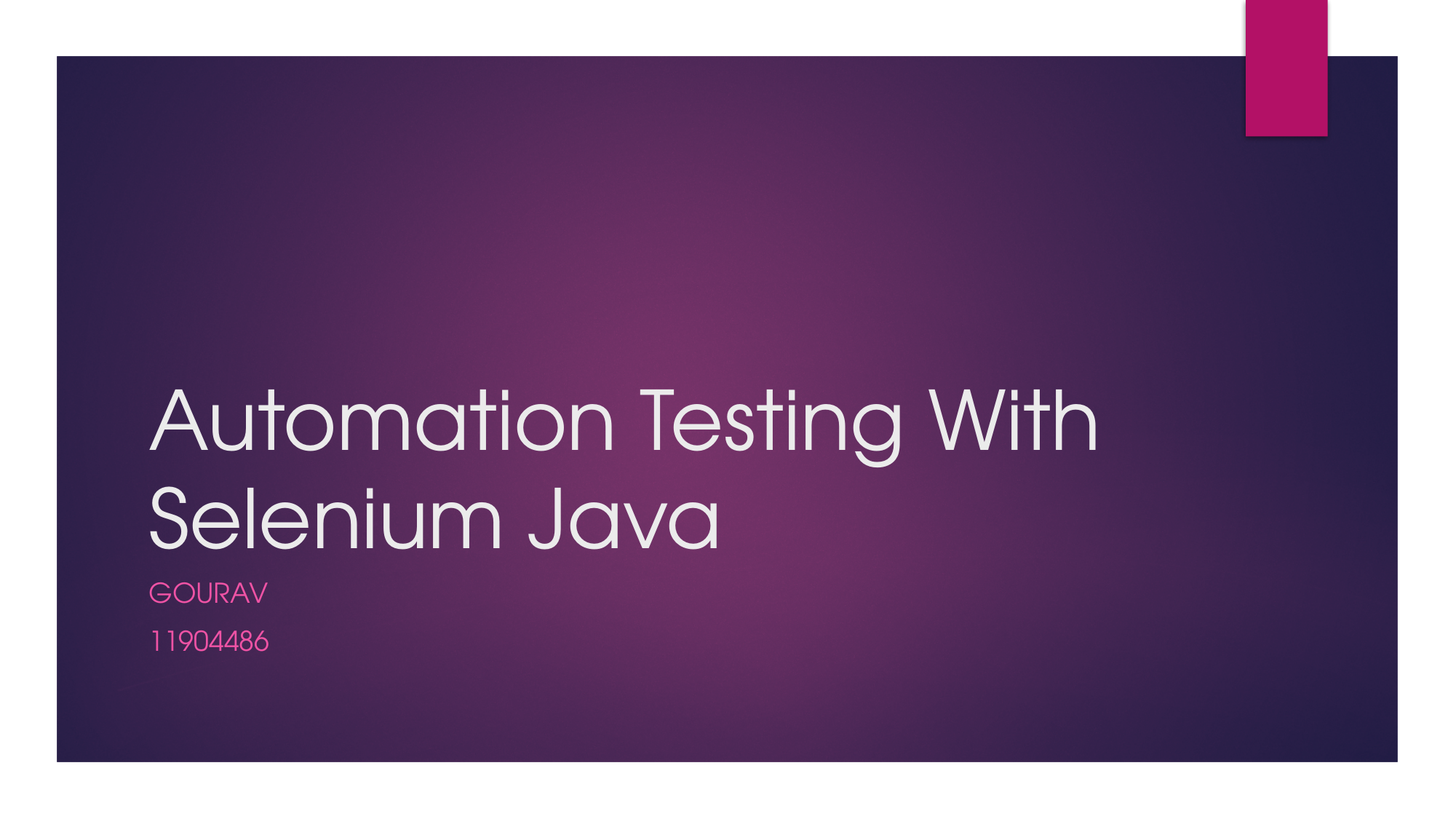

# Automation Testing With Selenium Java
Gourav
11904486